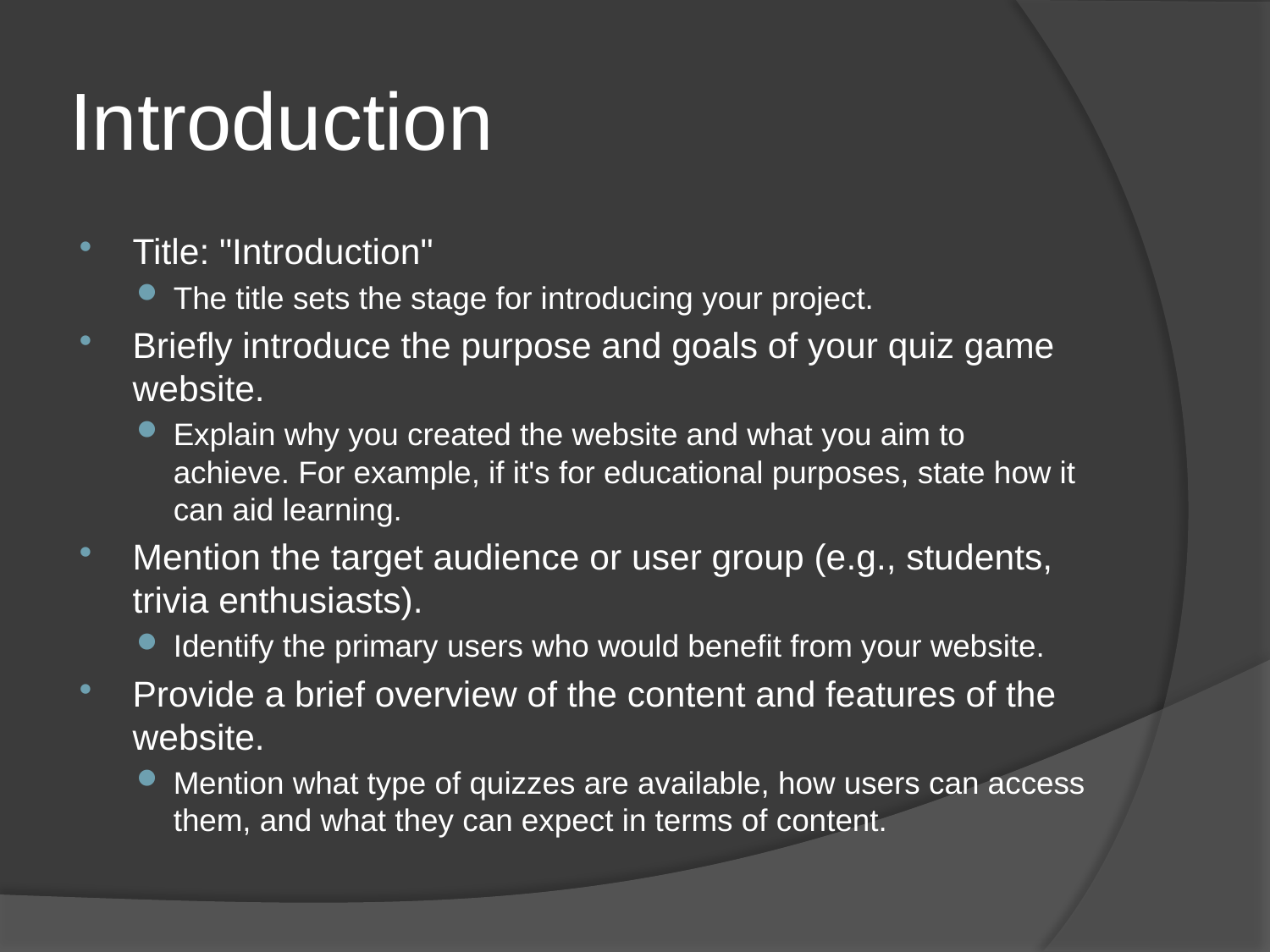

# Introduction
Title: "Introduction"
The title sets the stage for introducing your project.
Briefly introduce the purpose and goals of your quiz game website.
Explain why you created the website and what you aim to achieve. For example, if it's for educational purposes, state how it can aid learning.
Mention the target audience or user group (e.g., students, trivia enthusiasts).
Identify the primary users who would benefit from your website.
Provide a brief overview of the content and features of the website.
Mention what type of quizzes are available, how users can access them, and what they can expect in terms of content.